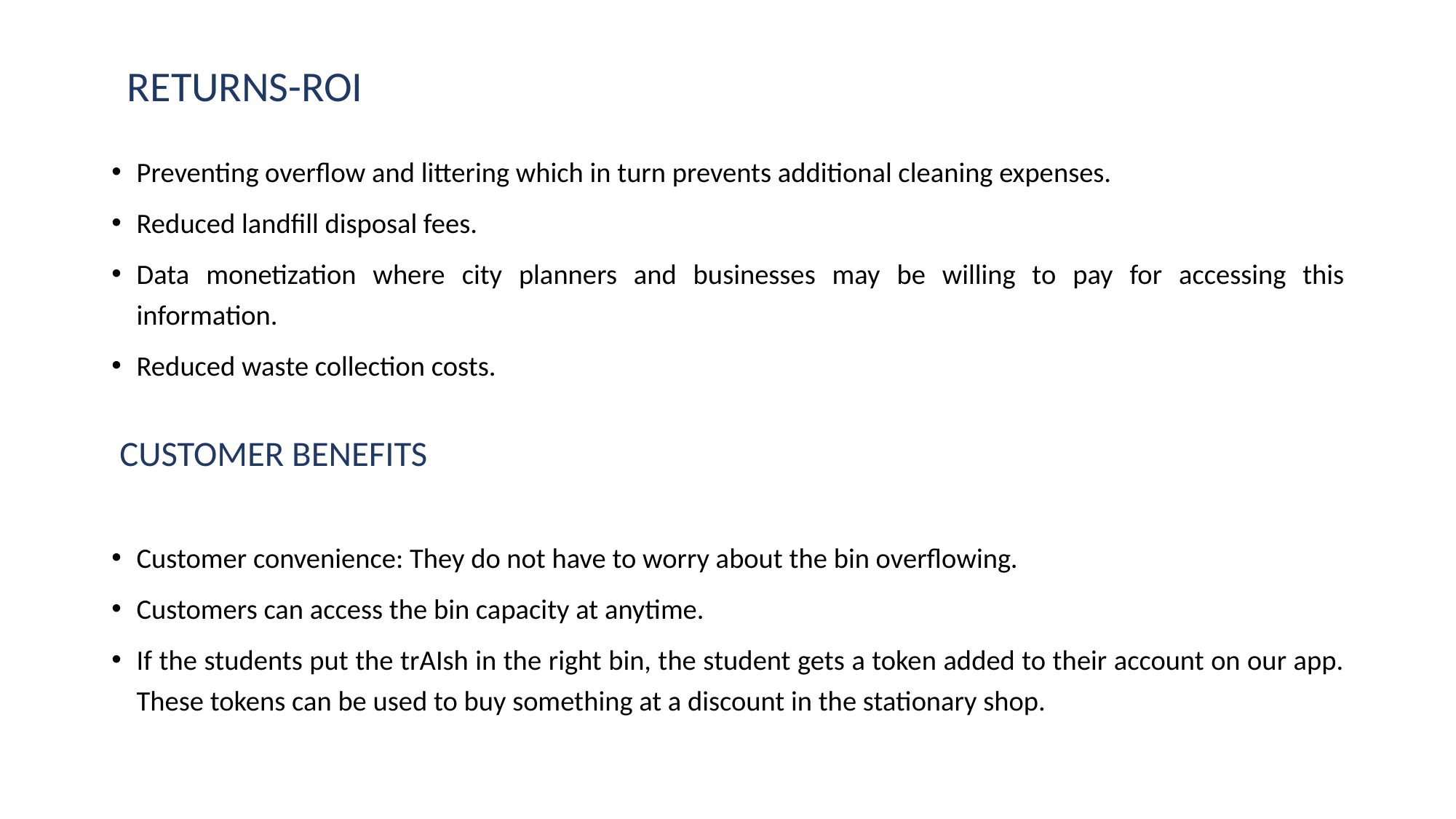

# RETURNS-ROI
Preventing overflow and littering which in turn prevents additional cleaning expenses.
Reduced landfill disposal fees.
Data monetization where city planners and businesses may be willing to pay for accessing this information.
Reduced waste collection costs.

 CUSTOMER BENEFITS

Customer convenience: They do not have to worry about the bin overflowing.
Customers can access the bin capacity at anytime.
If the students put the trAIsh in the right bin, the student gets a token added to their account on our app. These tokens can be used to buy something at a discount in the stationary shop.